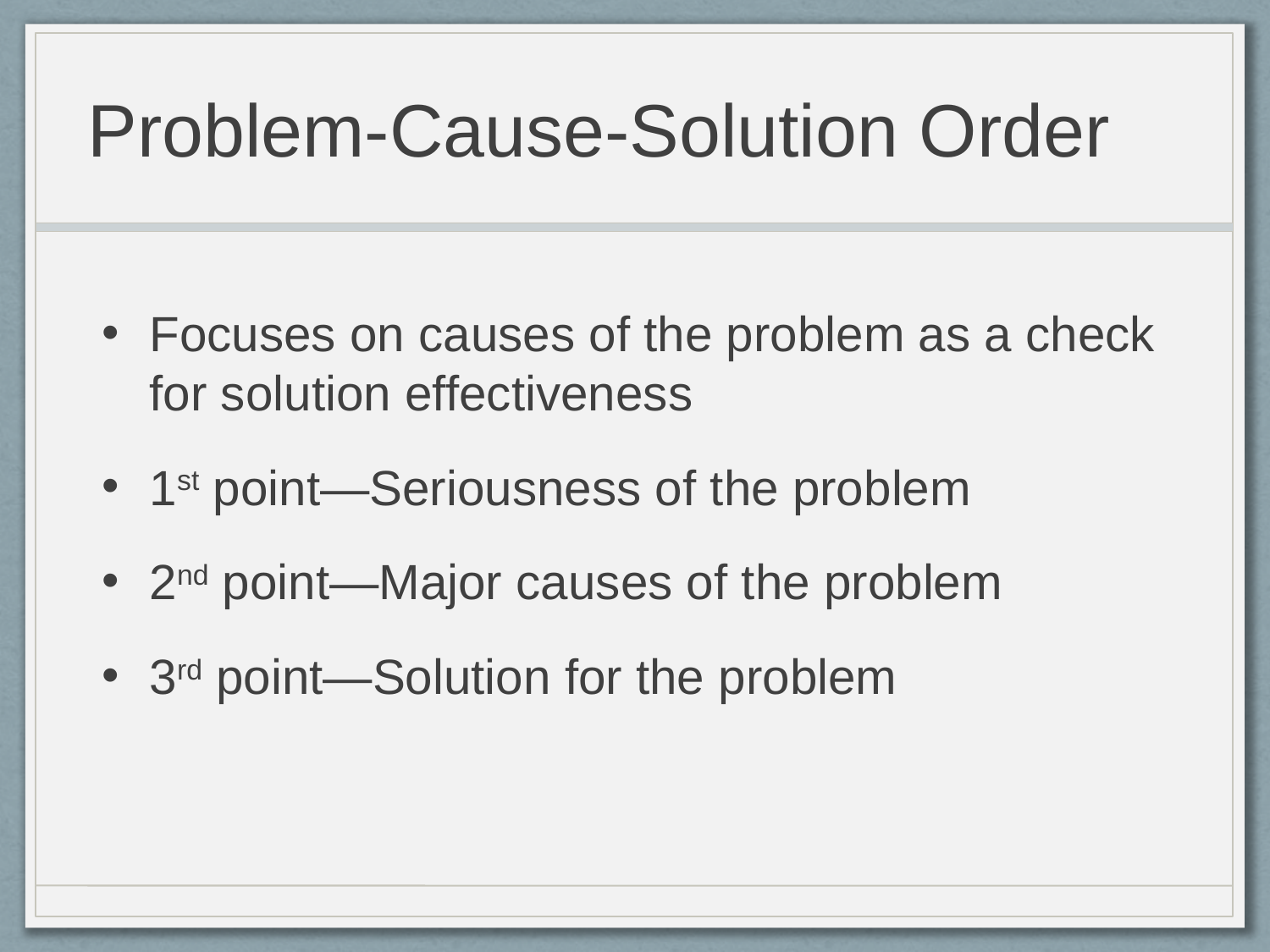

# Problem-Cause-Solution Order
Focuses on causes of the problem as a check for solution effectiveness
1st point—Seriousness of the problem
2nd point—Major causes of the problem
3rd point—Solution for the problem